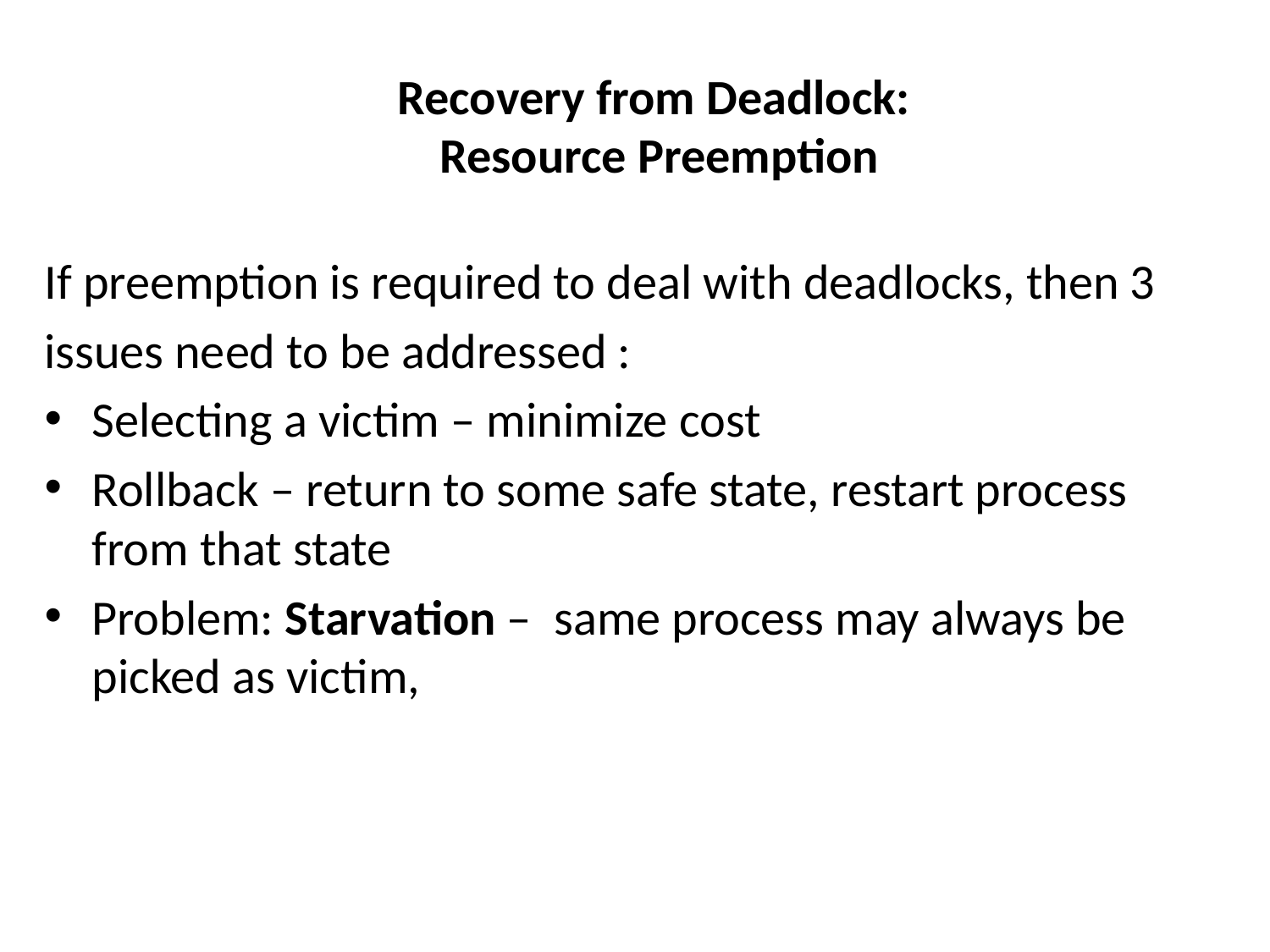

# Recovery from Deadlock: Resource Preemption
If preemption is required to deal with deadlocks, then 3
issues need to be addressed :
Selecting a victim – minimize cost
Rollback – return to some safe state, restart process from that state
Problem: Starvation –  same process may always be picked as victim,